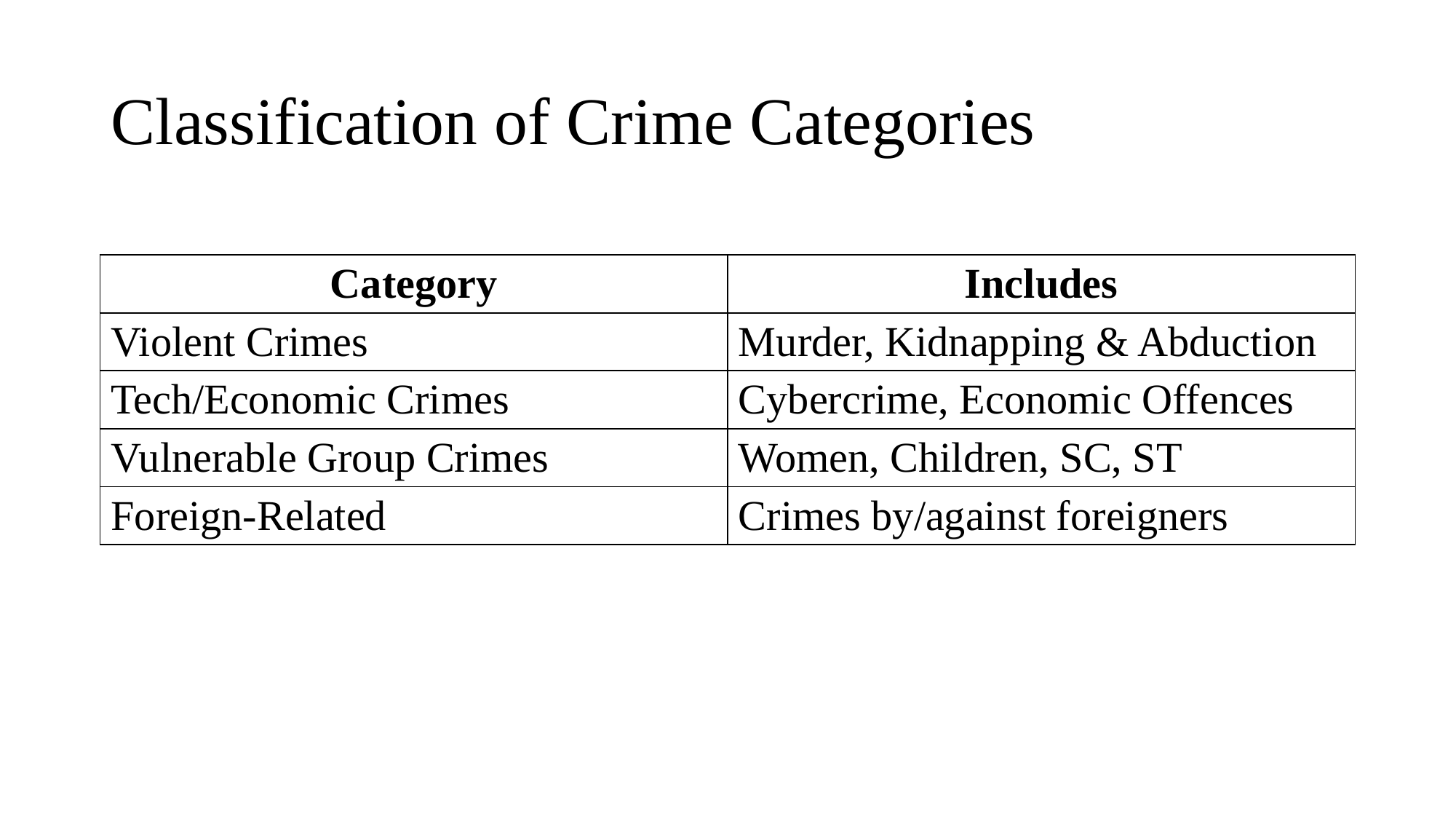

# Classification of Crime Categories
| Category | Includes |
| --- | --- |
| Violent Crimes | Murder, Kidnapping & Abduction |
| Tech/Economic Crimes | Cybercrime, Economic Offences |
| Vulnerable Group Crimes | Women, Children, SC, ST |
| Foreign-Related | Crimes by/against foreigners |